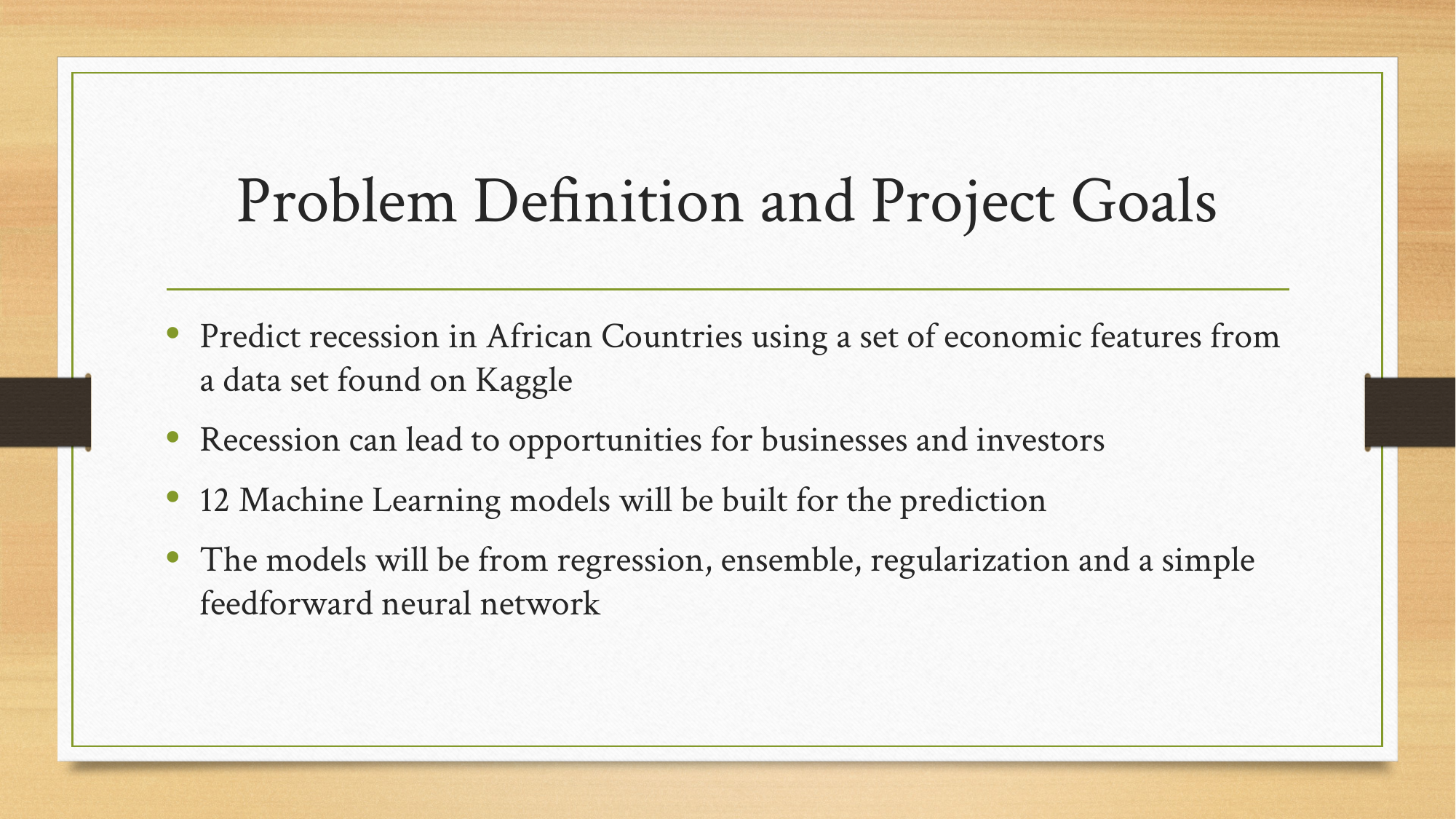

# Problem Definition and Project Goals
Predict recession in African Countries using a set of economic features from a data set found on Kaggle
Recession can lead to opportunities for businesses and investors
12 Machine Learning models will be built for the prediction
The models will be from regression, ensemble, regularization and a simple feedforward neural network